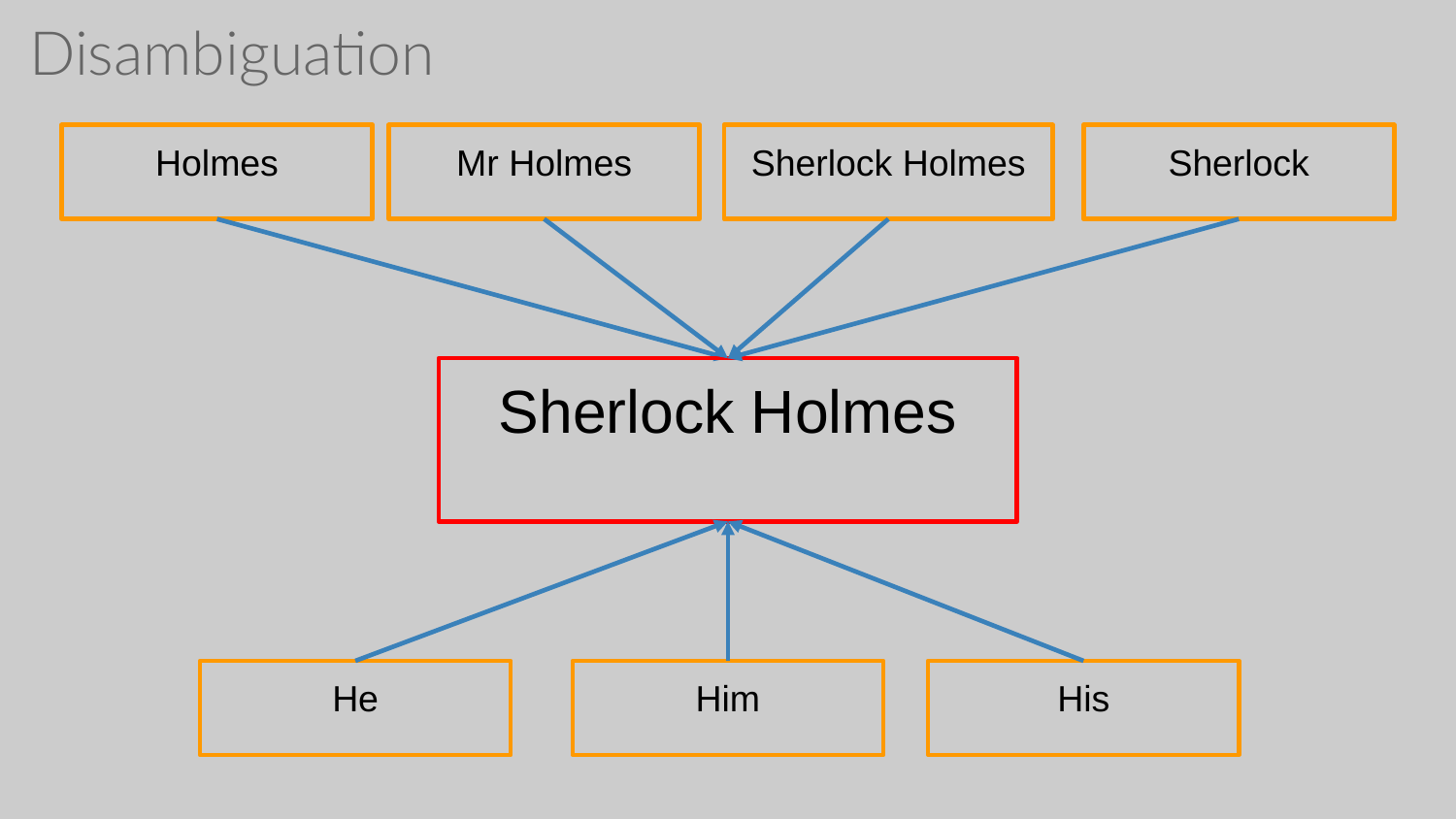

Disambiguation
Holmes
Mr Holmes
Sherlock Holmes
Sherlock
Sherlock Holmes
His
He
Him